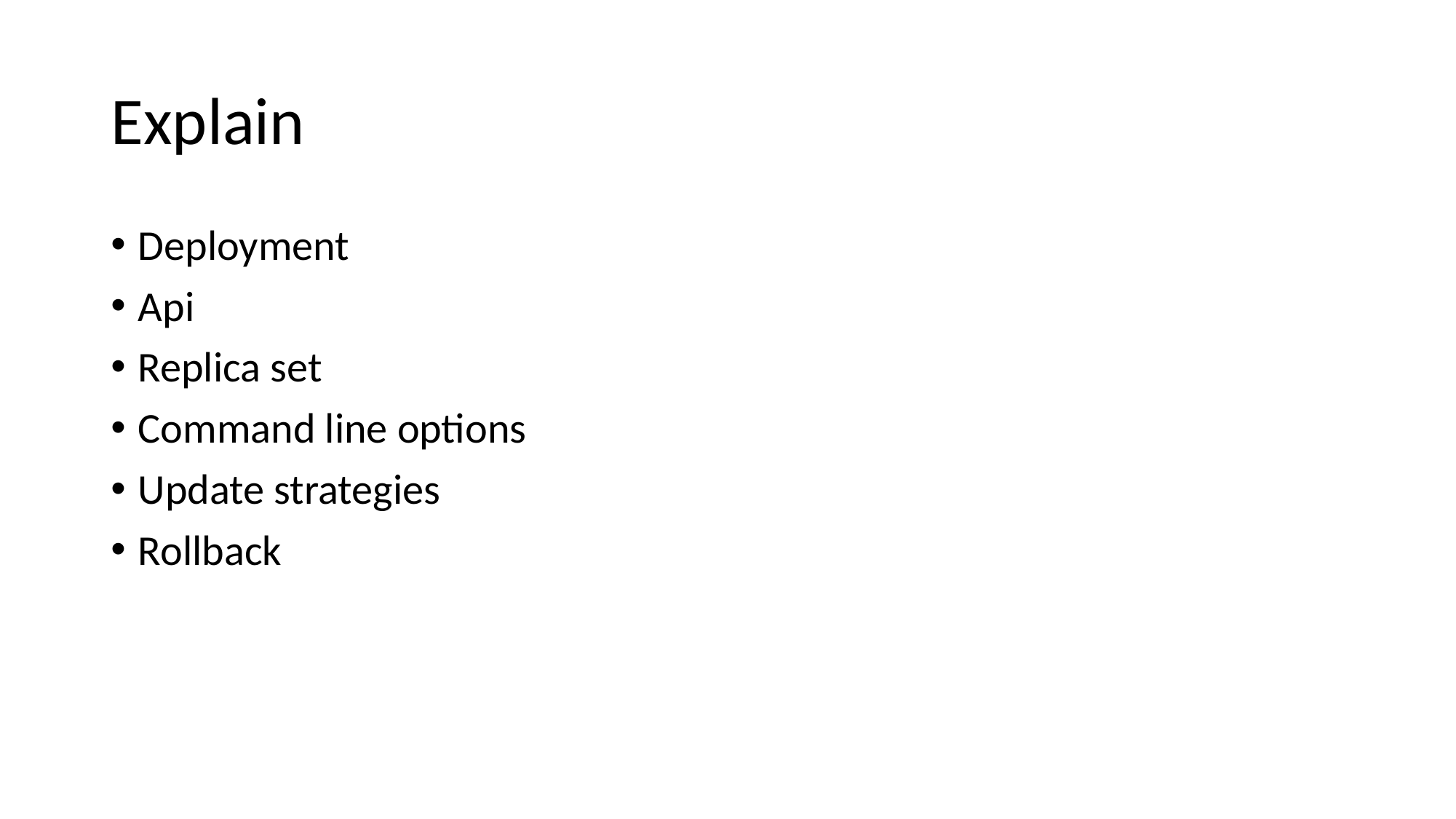

# Explain
Deployment
Api
Replica set
Command line options
Update strategies
Rollback